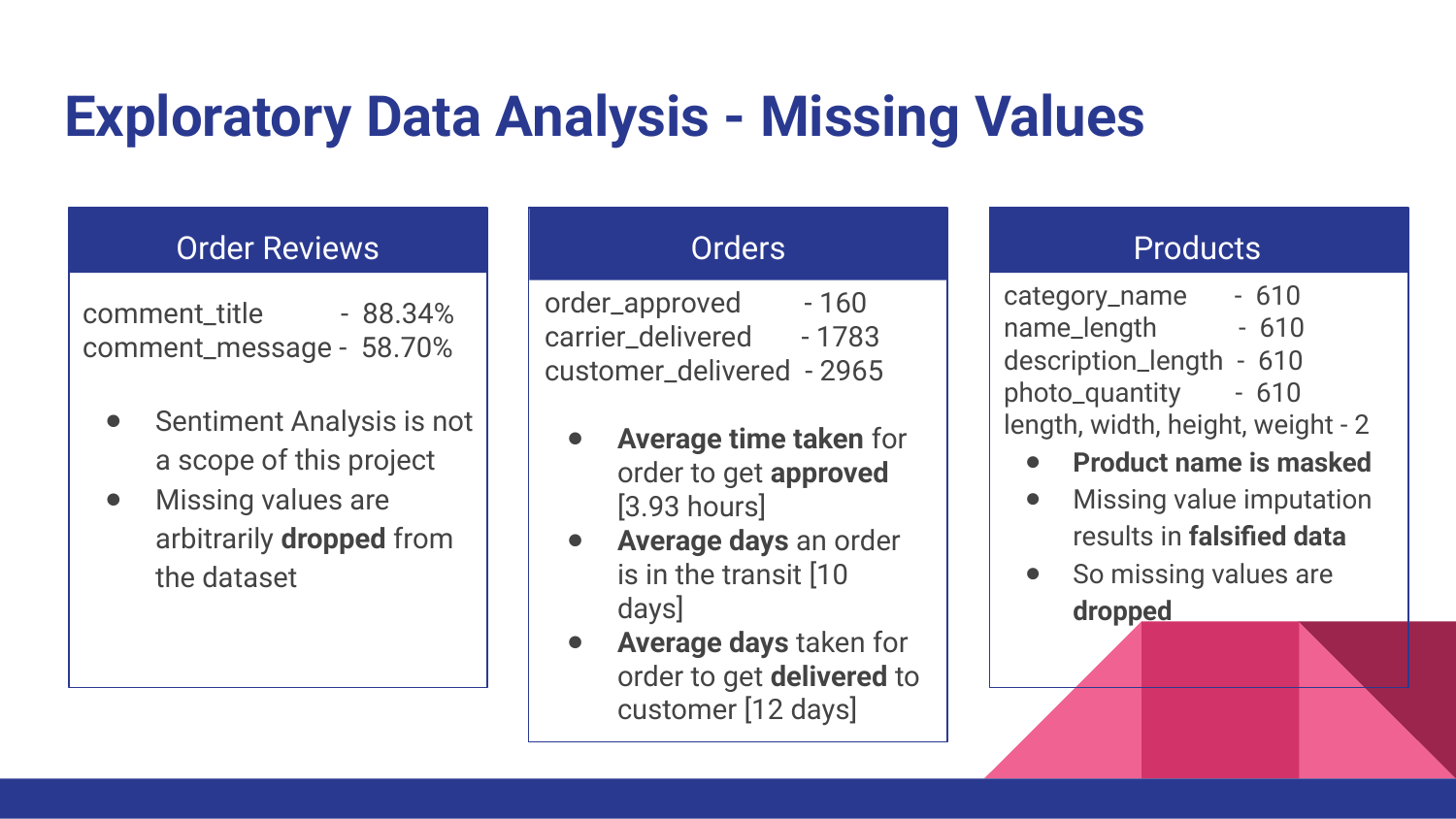

# Exploratory Data Analysis - Missing Values

Order Reviews
Orders
Products
category_name       -  610
name_length            -  610
description_length  -  610
photo_quantity        -  610
length, width, height, weight - 2
Product name is masked
Missing value imputation results in falsified data
So missing values are dropped

order_approved         - 160
carrier_delivered       - 1783
customer_delivered  - 2965

Average time taken for order to get approved [3.93 hours]
Average days an order is in the transit [10 days]
Average days taken for order to get delivered to customer [12 days]

comment_title           -  88.34%
comment_message -  58.70%

Sentiment Analysis is not a scope of this project
Missing values are arbitrarily dropped from the dataset